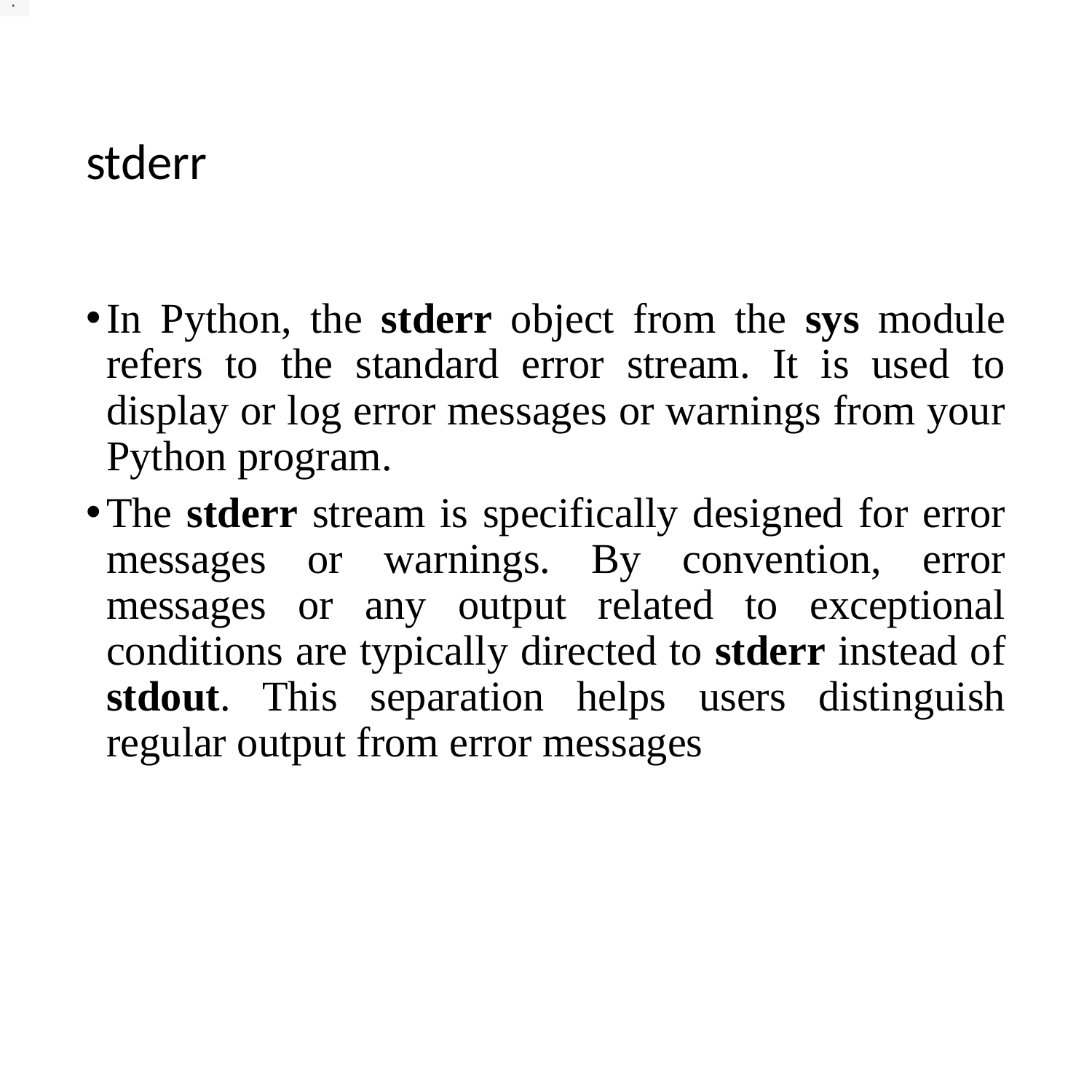

.
# stderr
In Python, the stderr object from the sys module refers to the standard error stream. It is used to display or log error messages or warnings from your Python program.
The stderr stream is specifically designed for error messages or warnings. By convention, error messages or any output related to exceptional conditions are typically directed to stderr instead of stdout. This separation helps users distinguish regular output from error messages